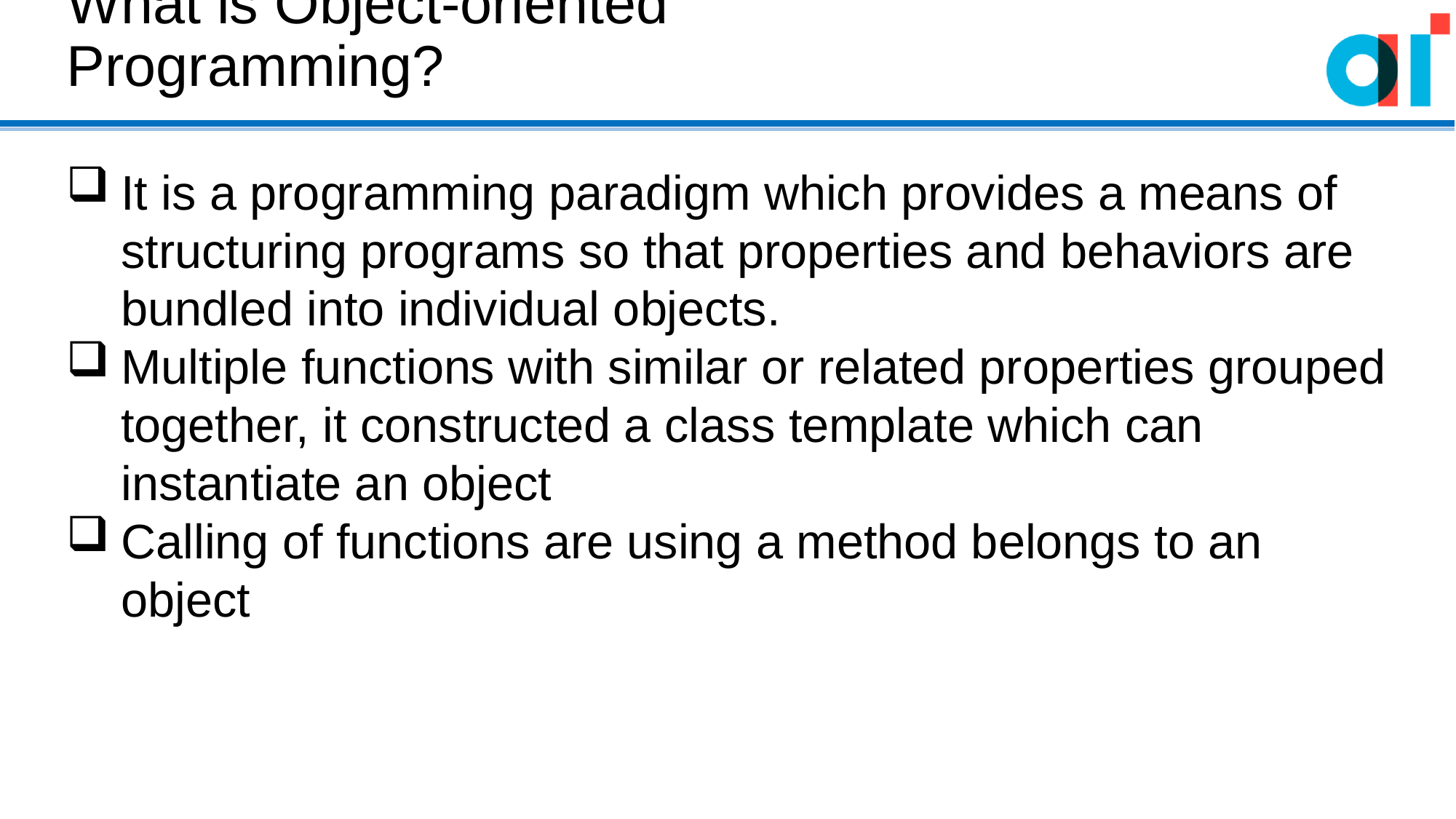

What is Object-oriented Programming?
It is a programming paradigm which provides a means of structuring programs so that properties and behaviors are bundled into individual objects.
Multiple functions with similar or related properties grouped together, it constructed a class template which can instantiate an object
Calling of functions are using a method belongs to an object